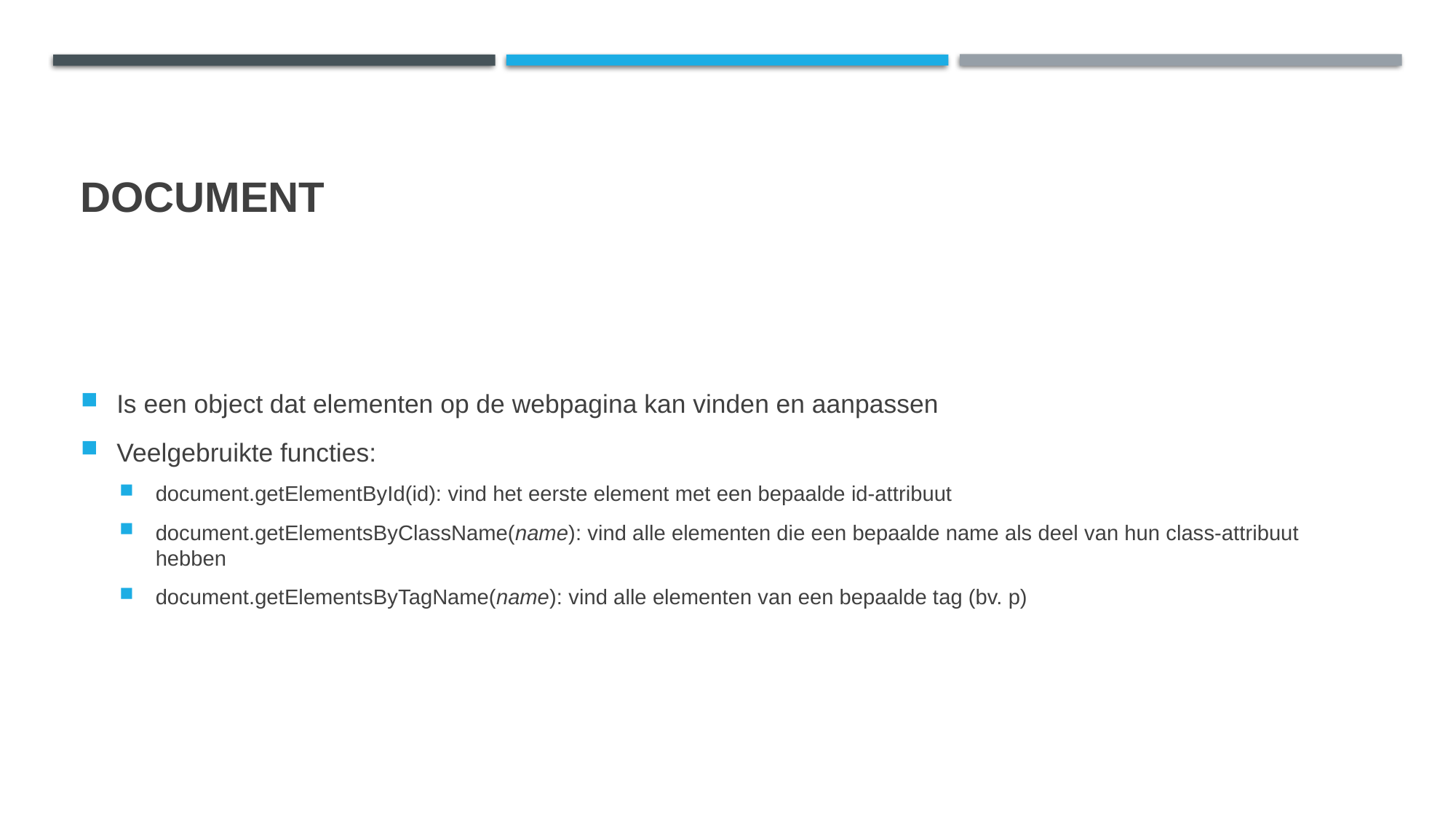

# document
Is een object dat elementen op de webpagina kan vinden en aanpassen
Veelgebruikte functies:
document.getElementById(id): vind het eerste element met een bepaalde id-attribuut
document.getElementsByClassName(name): vind alle elementen die een bepaalde name als deel van hun class-attribuut hebben
document.getElementsByTagName(name): vind alle elementen van een bepaalde tag (bv. p)